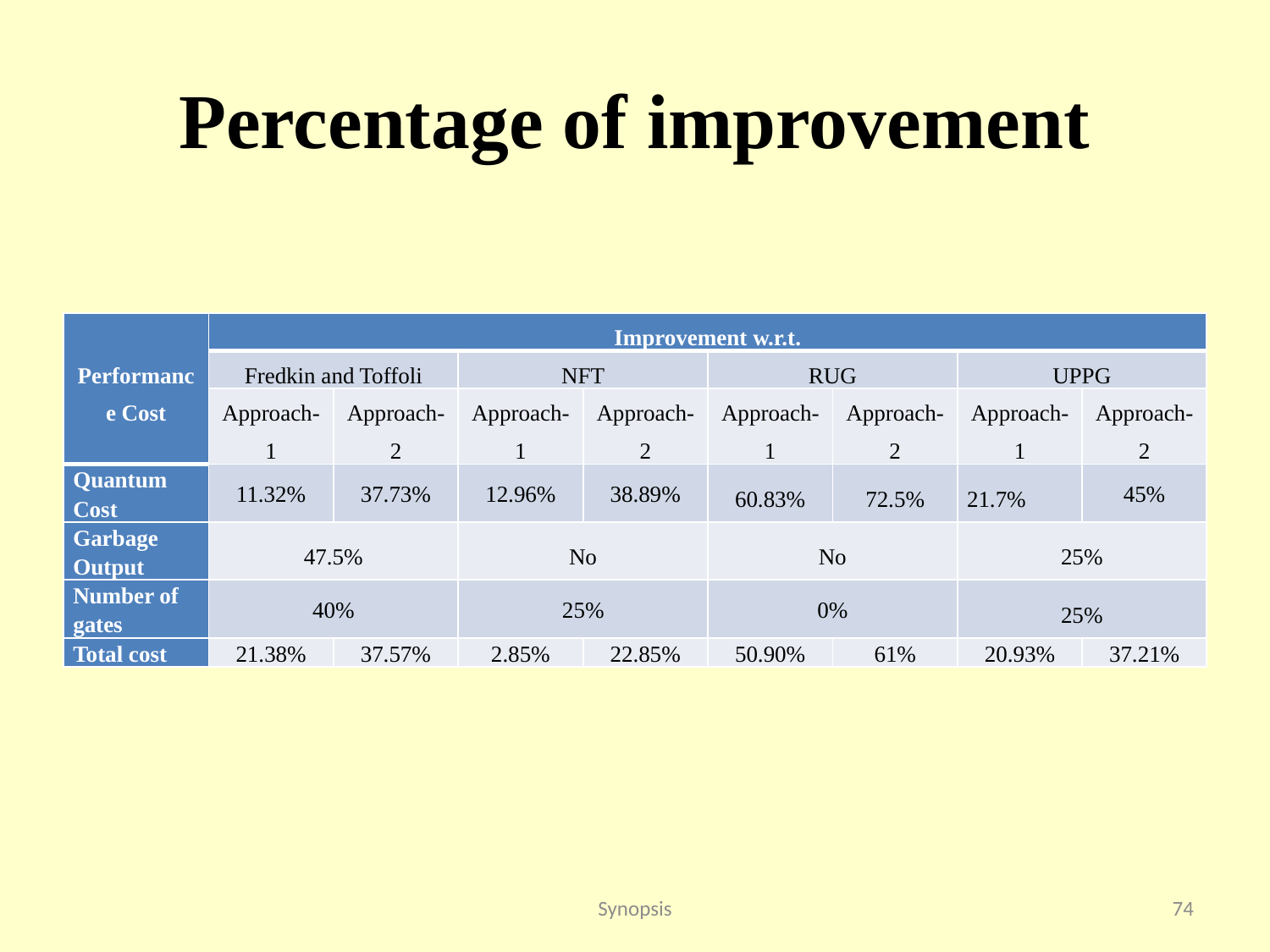

# Percentage of improvement
| Performance Cost | Improvement w.r.t. |  |  |  |  |  |  |  |
| --- | --- | --- | --- | --- | --- | --- | --- | --- |
|  | Fredkin and Toffoli |  | NFT |  | RUG |  | UPPG |  |
|  | Approach-1 | Approach-2 | Approach-1 | Approach-2 | Approach-1 | Approach-2 | Approach-1 | Approach-2 |
| Quantum Cost | 11.32% | 37.73% | 12.96% | 38.89% | 60.83% | 72.5% | 21.7% | 45% |
| Garbage Output | 47.5% |  | No |  | No |  | 25% |  |
| Number of gates | 40% |  | 25% |  | 0% |  | 25% |  |
| Total cost | 21.38% | 37.57% | 2.85% | 22.85% | 50.90% | 61% | 20.93% | 37.21% |
Synopsis
74